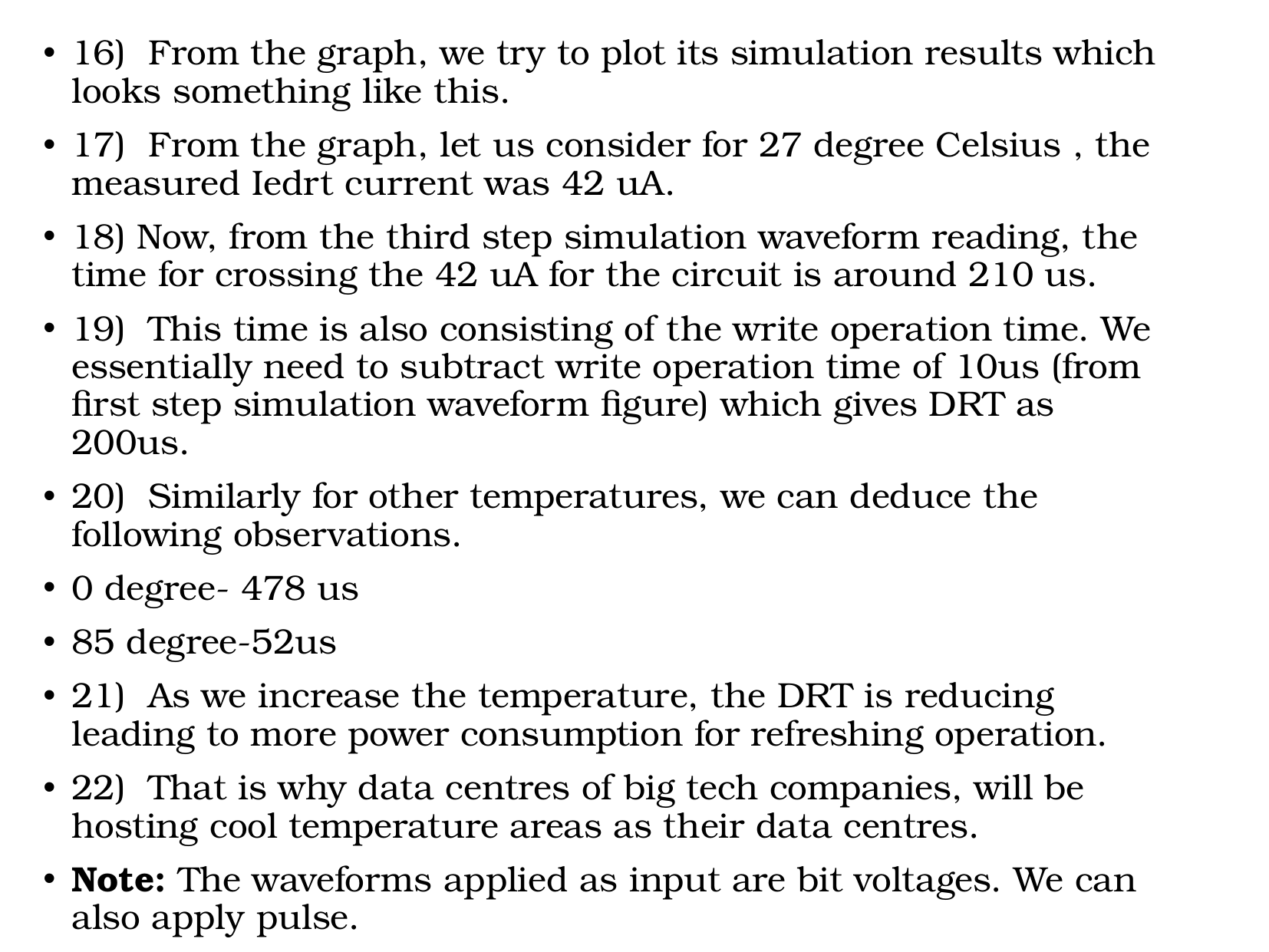

#
16)  From the graph, we try to plot its simulation results which looks something like this.
17)  From the graph, let us consider for 27 degree Celsius , the measured Iedrt current was 42 uA.
18) Now, from the third step simulation waveform reading, the time for crossing the 42 uA for the circuit is around 210 us.
19)  This time is also consisting of the write operation time. We essentially need to subtract write operation time of 10us (from first step simulation waveform figure) which gives DRT as 200us.
20)  Similarly for other temperatures, we can deduce the following observations.
0 degree- 478 us
85 degree-52us
21)  As we increase the temperature, the DRT is reducing leading to more power consumption for refreshing operation.
22)  That is why data centres of big tech companies, will be hosting cool temperature areas as their data centres.
Note: The waveforms applied as input are bit voltages. We can also apply pulse.